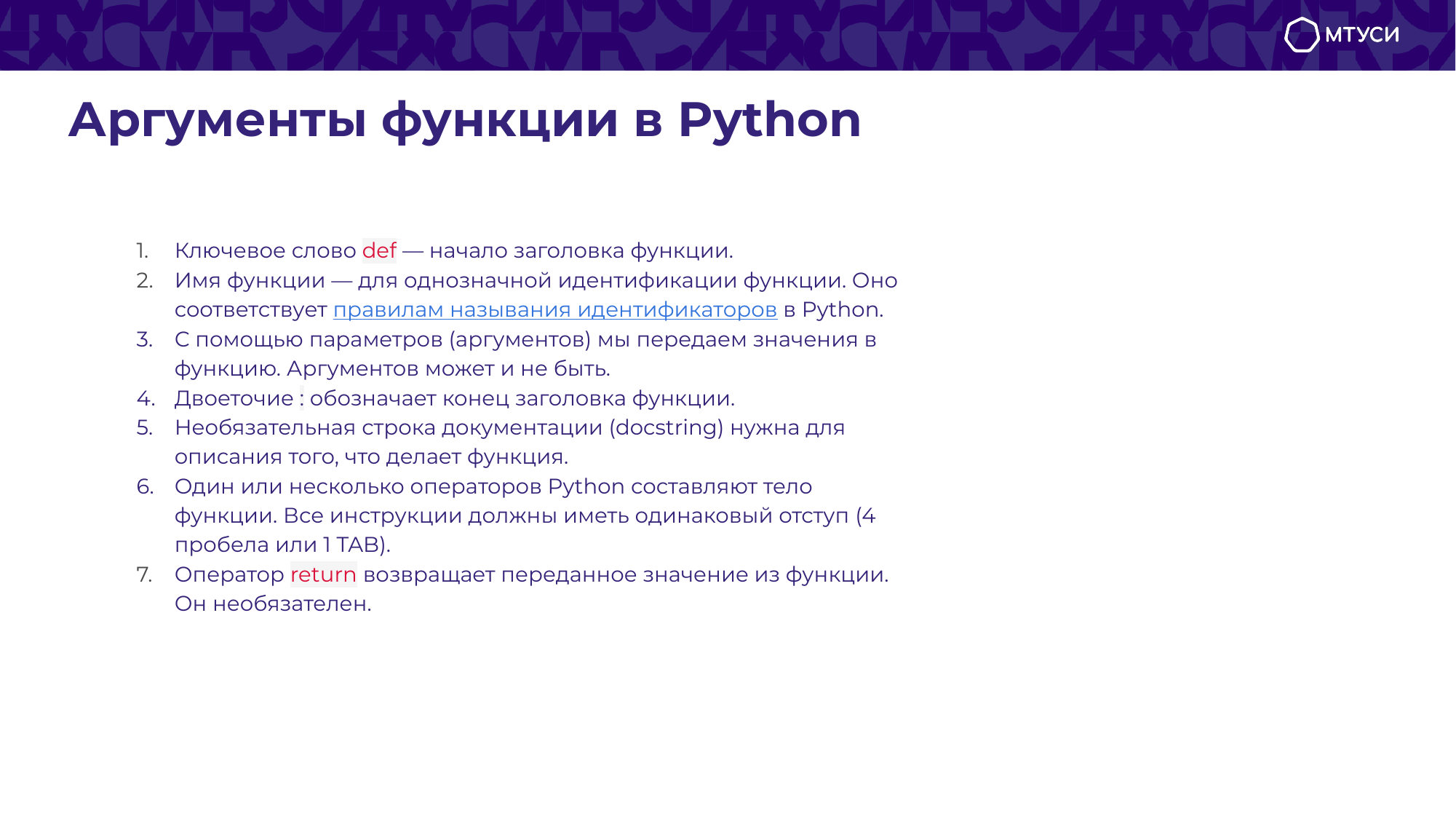

# Аргументы функции в Python

Ключевое слово def — начало заголовка функции.
Имя функции — для однозначной идентификации функции. Оно соответствует правилам называния идентификаторов в Python.
С помощью параметров (аргументов) мы передаем значения в функцию. Аргументов может и не быть.
Двоеточие : обозначает конец заголовка функции.
Необязательная строка документации (docstring) нужна для описания того, что делает функция.
Один или несколько операторов Python составляют тело функции. Все инструкции должны иметь одинаковый отступ (4 пробела или 1 TAB).
Оператор return возвращает переданное значение из функции. Он необязателен.